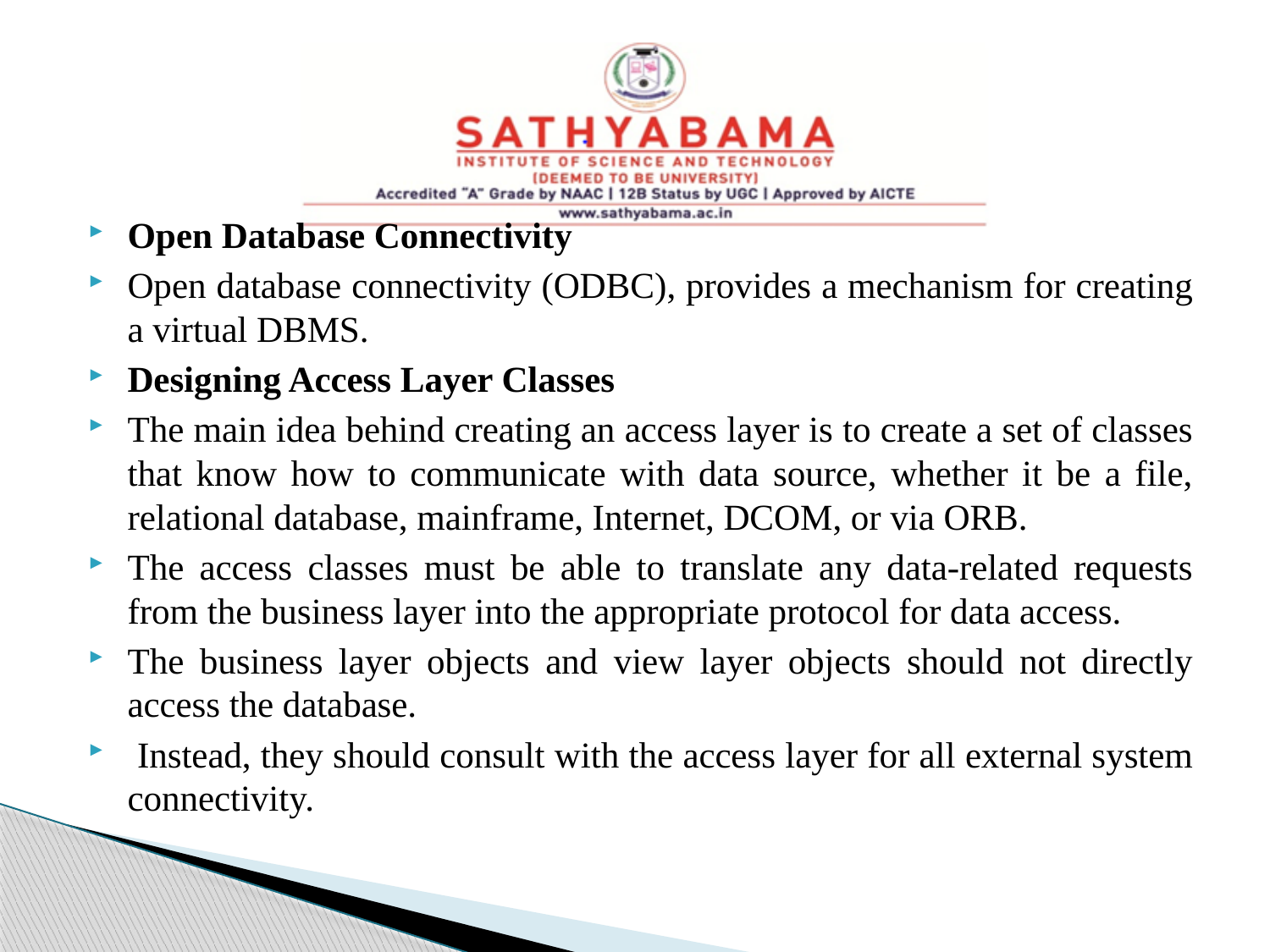

#
Open Database Connectivity
Open database connectivity (ODBC), provides a mechanism for creating a virtual DBMS.
Designing Access Layer Classes
The main idea behind creating an access layer is to create a set of classes that know how to communicate with data source, whether it be a file, relational database, mainframe, Internet, DCOM, or via ORB.
The access classes must be able to translate any data-related requests from the business layer into the appropriate protocol for data access.
The business layer objects and view layer objects should not directly access the database.
 Instead, they should consult with the access layer for all external system connectivity.